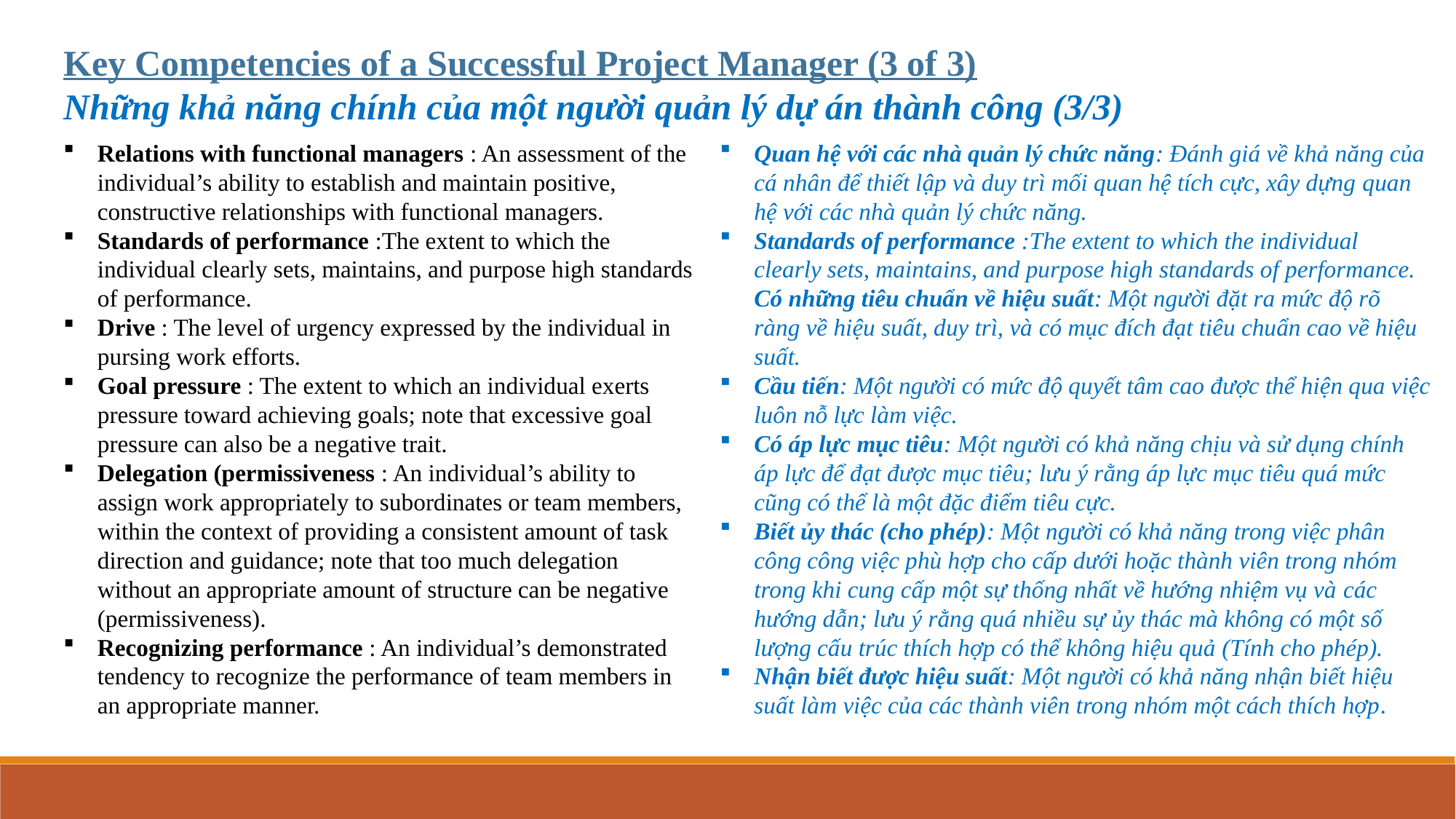

Key Competencies of a Successful Project Manager (3 of 3)
Những khả năng chính của một người quản lý dự án thành công (3/3)

Relations with functional managers : An assessment of the individual’s ability to establish and maintain positive, constructive relationships with functional managers.
Standards of performance :The extent to which the individual clearly sets, maintains, and purpose high standards of performance.
Drive : The level of urgency expressed by the individual in pursing work efforts.
Goal pressure : The extent to which an individual exerts pressure toward achieving goals; note that excessive goal pressure can also be a negative trait.
Delegation (permissiveness : An individual’s ability to assign work appropriately to subordinates or team members, within the context of providing a consistent amount of task direction and guidance; note that too much delegation without an appropriate amount of structure can be negative (permissiveness).
Recognizing performance : An individual’s demonstrated tendency to recognize the performance of team members in an appropriate manner.
Quan hệ với các nhà quản lý chức năng: Đánh giá về khả năng của cá nhân để thiết lập và duy trì mối quan hệ tích cực, xây dựng quan hệ với các nhà quản lý chức năng.
Standards of performance :The extent to which the individual clearly sets, maintains, and purpose high standards of performance.
Có những tiêu chuẩn về hiệu suất: Một người đặt ra mức độ rõ ràng về hiệu suất, duy trì, và có mục đích đạt tiêu chuẩn cao về hiệu suất.
Cầu tiến: Một người có mức độ quyết tâm cao được thể hiện qua việc luôn nỗ lực làm việc.
Có áp lực mục tiêu: Một người có khả năng chịu và sử dụng chính áp lực để đạt được mục tiêu; lưu ý rằng áp lực mục tiêu quá mức cũng có thể là một đặc điểm tiêu cực.
Biết ủy thác (cho phép): Một người có khả năng trong việc phân công công việc phù hợp cho cấp dưới hoặc thành viên trong nhóm trong khi cung cấp một sự thống nhất về hướng nhiệm vụ và các hướng dẫn; lưu ý rằng quá nhiều sự ủy thác mà không có một số lượng cấu trúc thích hợp có thể không hiệu quả (Tính cho phép).
Nhận biết được hiệu suất: Một người có khả năng nhận biết hiệu suất làm việc của các thành viên trong nhóm một cách thích hợp.